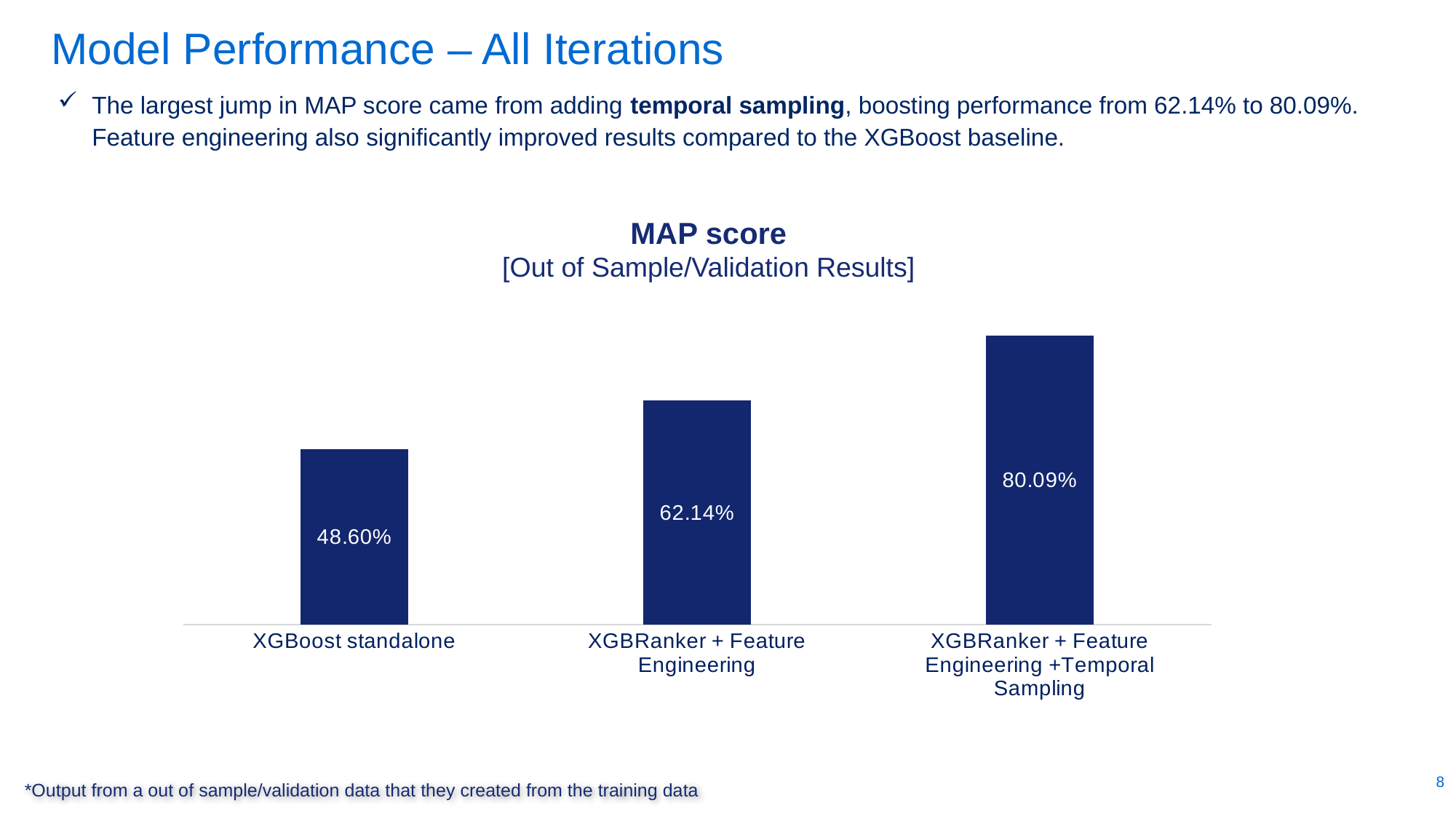

Model Performance – All Iterations
The largest jump in MAP score came from adding temporal sampling, boosting performance from 62.14% to 80.09%.
Feature engineering also significantly improved results compared to the XGBoost baseline.

MAP score
[Out of Sample/Validation Results]

### Chart

| Category | Series 1 |
|---|---|
| XGBoost standalone | 0.486 |
| XGBRanker + Feature Engineering | 0.6214 |
| XGBRanker + Feature Engineering +Temporal Sampling | 0.8009 |
8
*Output from a out of sample/validation data that they created from the training data